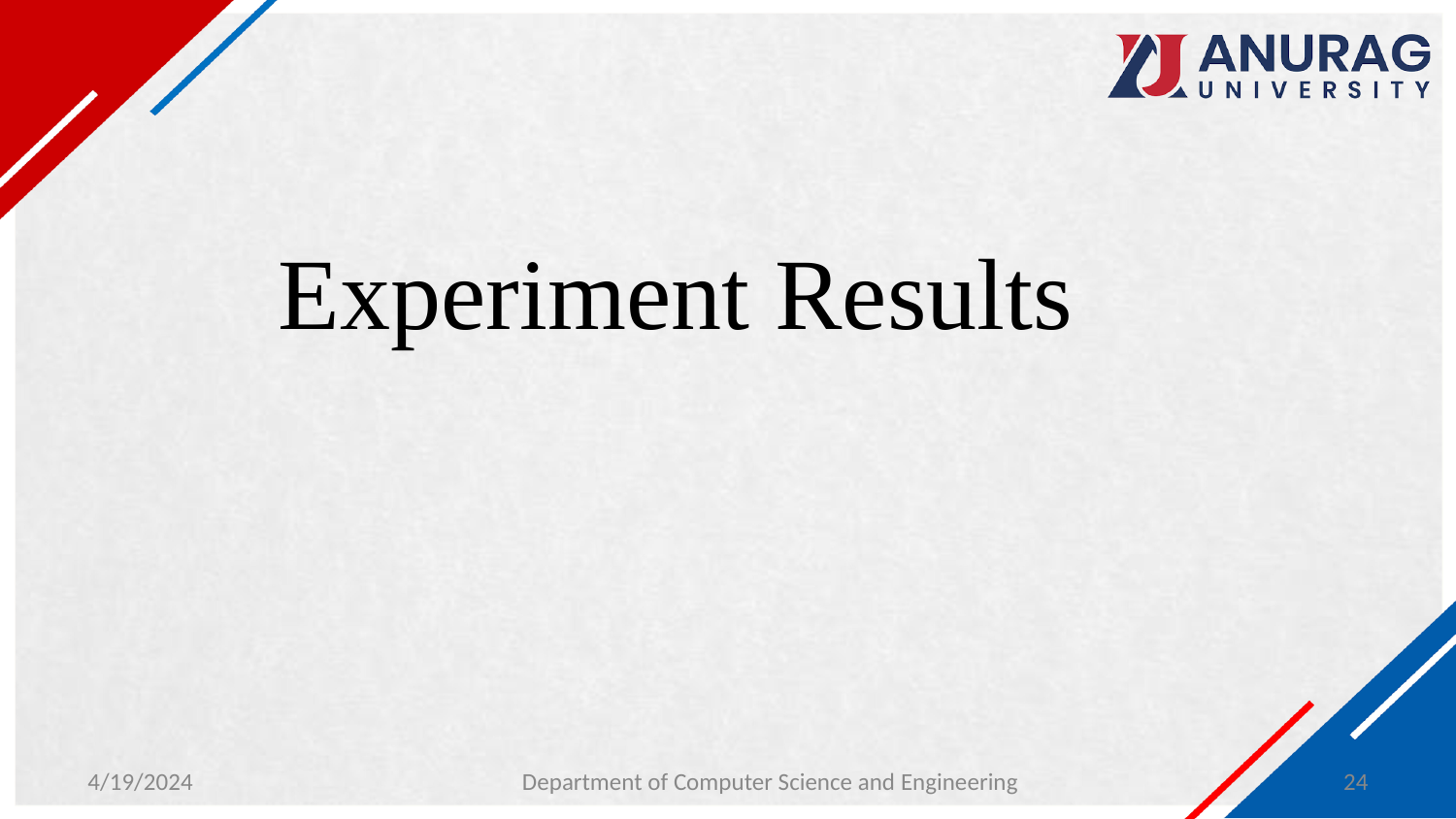

# Experiment Results

4/19/2024
Department of Computer Science and Engineering
24